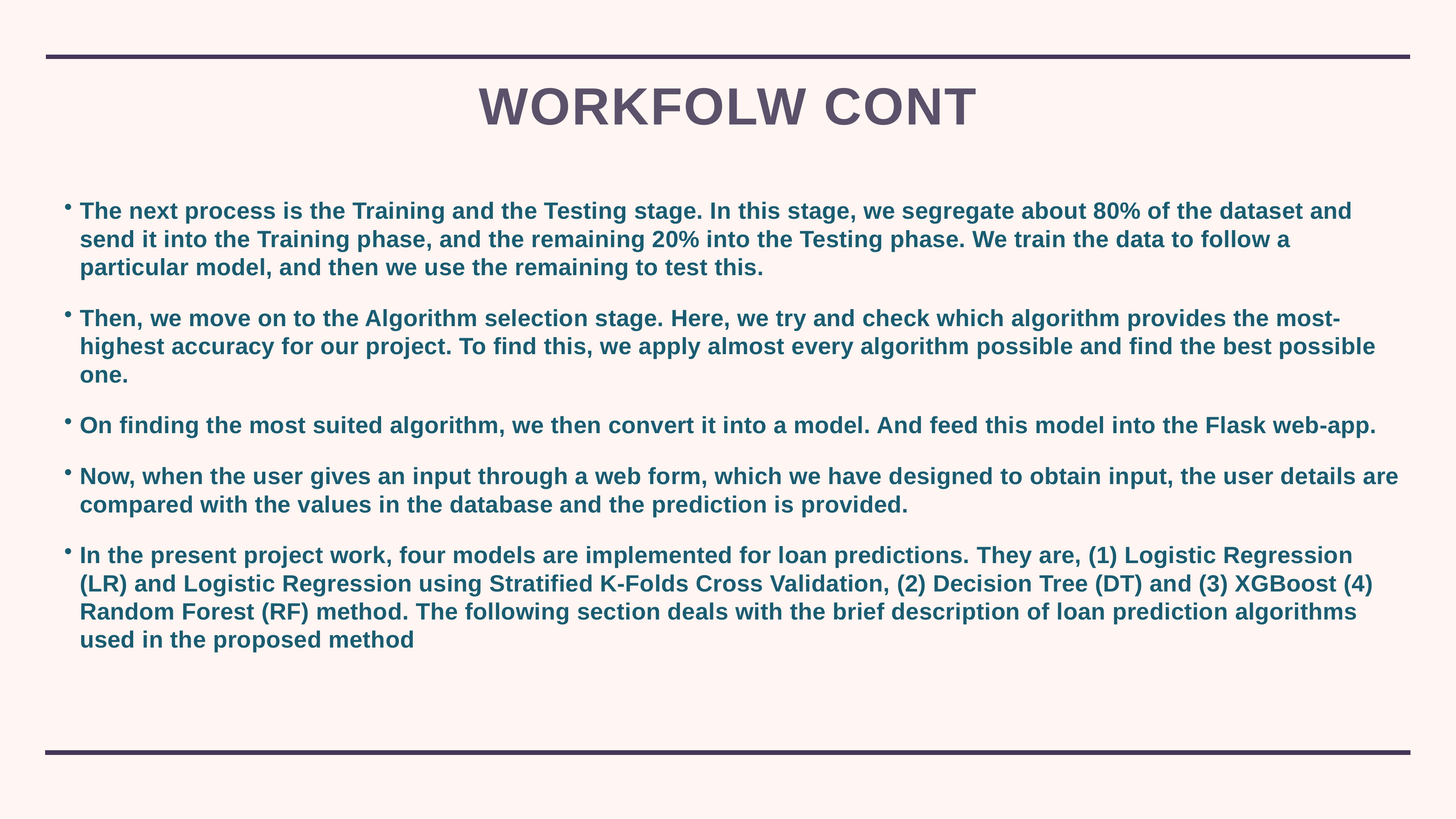

# WORKFOLW cont
The next process is the Training and the Testing stage. In this stage, we segregate about 80% of the dataset and send it into the Training phase, and the remaining 20% into the Testing phase. We train the data to follow a particular model, and then we use the remaining to test this.
Then, we move on to the Algorithm selection stage. Here, we try and check which algorithm provides the most-highest accuracy for our project. To find this, we apply almost every algorithm possible and find the best possible one.
On finding the most suited algorithm, we then convert it into a model. And feed this model into the Flask web-app.
Now, when the user gives an input through a web form, which we have designed to obtain input, the user details are compared with the values in the database and the prediction is provided.
In the present project work, four models are implemented for loan predictions. They are, (1) Logistic Regression (LR) and Logistic Regression using Stratified K-Folds Cross Validation, (2) Decision Tree (DT) and (3) XGBoost (4) Random Forest (RF) method. The following section deals with the brief description of loan prediction algorithms used in the proposed method